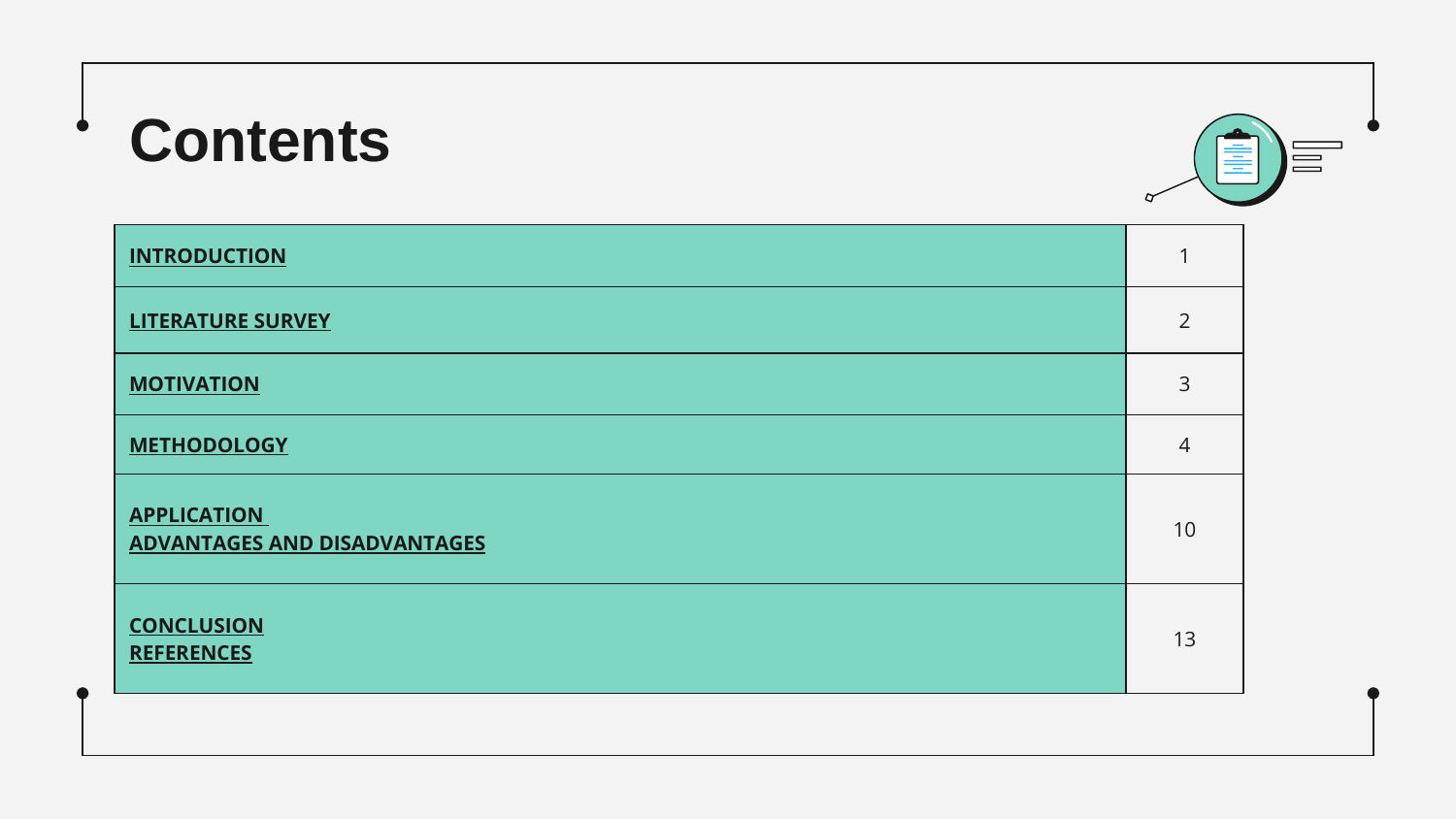

# Contents

| INTRODUCTION | 1 |
| --- | --- |
| LITERATURE SURVEY | 2 |
| MOTIVATION | 3 |
| METHODOLOGY | 4 |
| APPLICATION ADVANTAGES AND DISADVANTAGES | 10 |
| CONCLUSION REFERENCES | 13 |